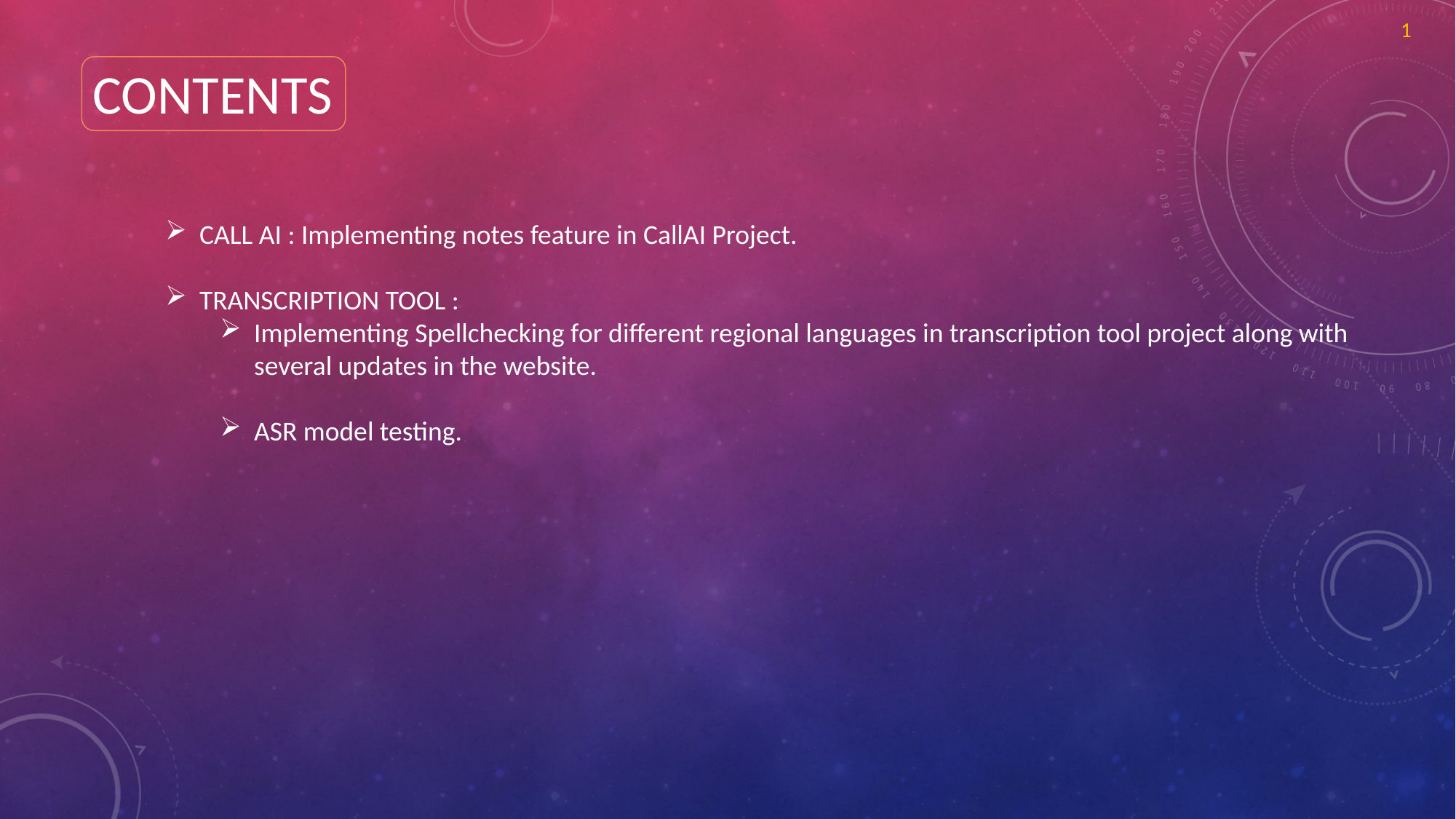

1
# Contents

CALL AI : Implementing notes feature in CallAI Project.

TRANSCRIPTION TOOL :
Implementing Spellchecking for different regional languages in transcription tool project along with several updates in the website.

ASR model testing.